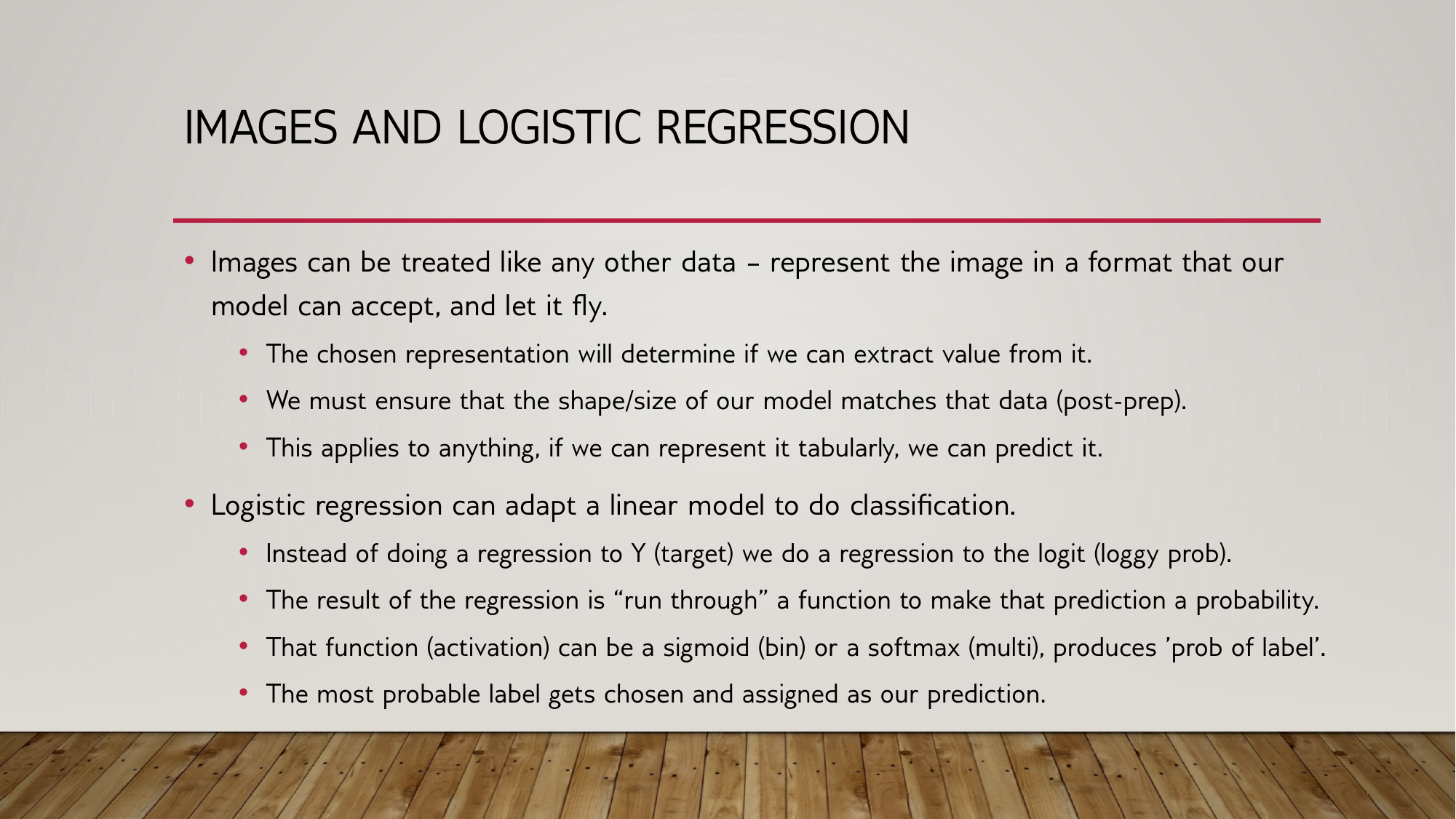

# Images and Logistic Regression
Images can be treated like any other data – represent the image in a format that our model can accept, and let it fly.
The chosen representation will determine if we can extract value from it.
We must ensure that the shape/size of our model matches that data (post-prep).
This applies to anything, if we can represent it tabularly, we can predict it.
Logistic regression can adapt a linear model to do classification.
Instead of doing a regression to Y (target) we do a regression to the logit (loggy prob).
The result of the regression is “run through” a function to make that prediction a probability.
That function (activation) can be a sigmoid (bin) or a softmax (multi), produces ’prob of label’.
The most probable label gets chosen and assigned as our prediction.